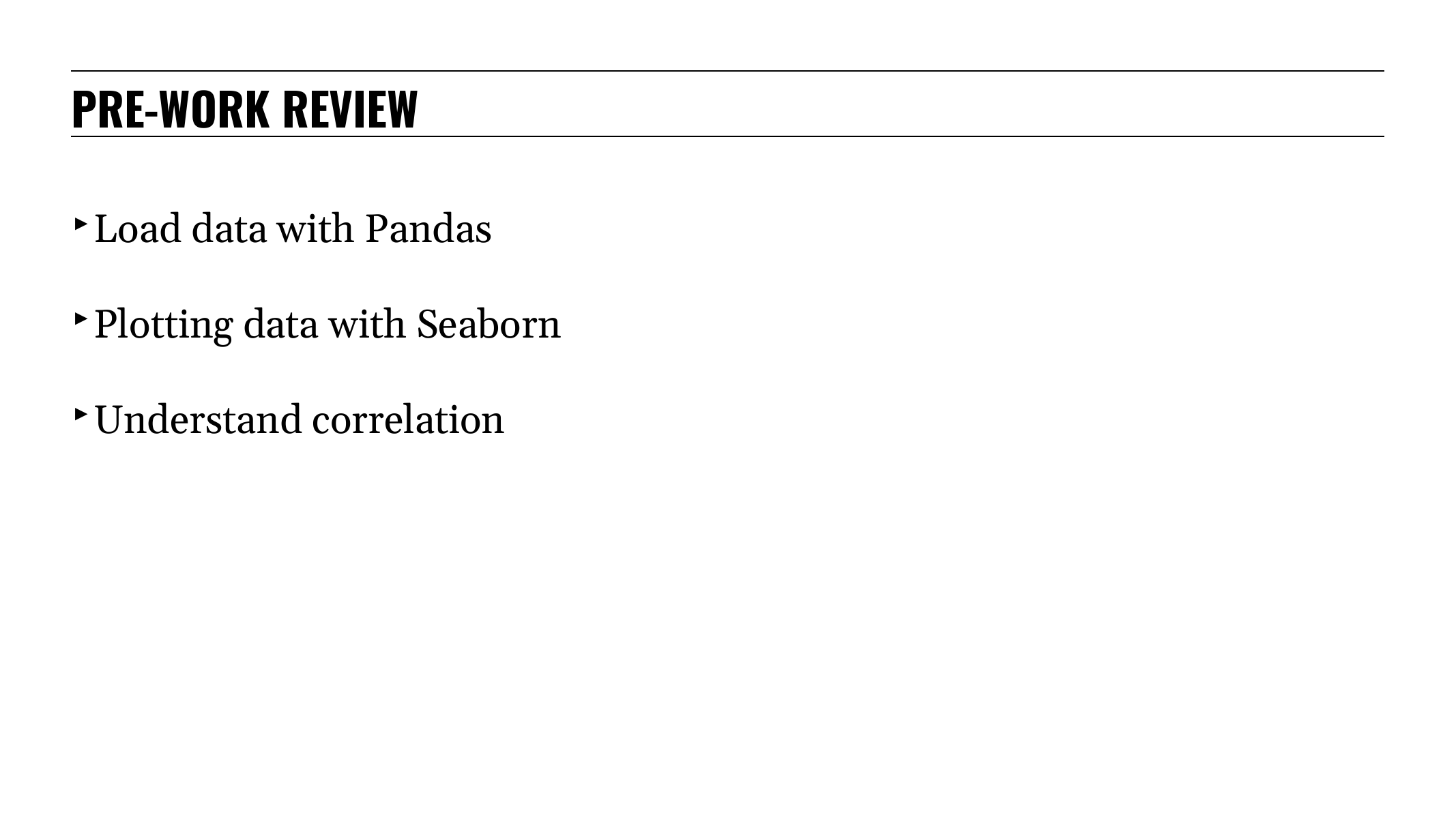

PRE-WORK REVIEW

Load data with Pandas

Plotting data with Seaborn

Understand correlation